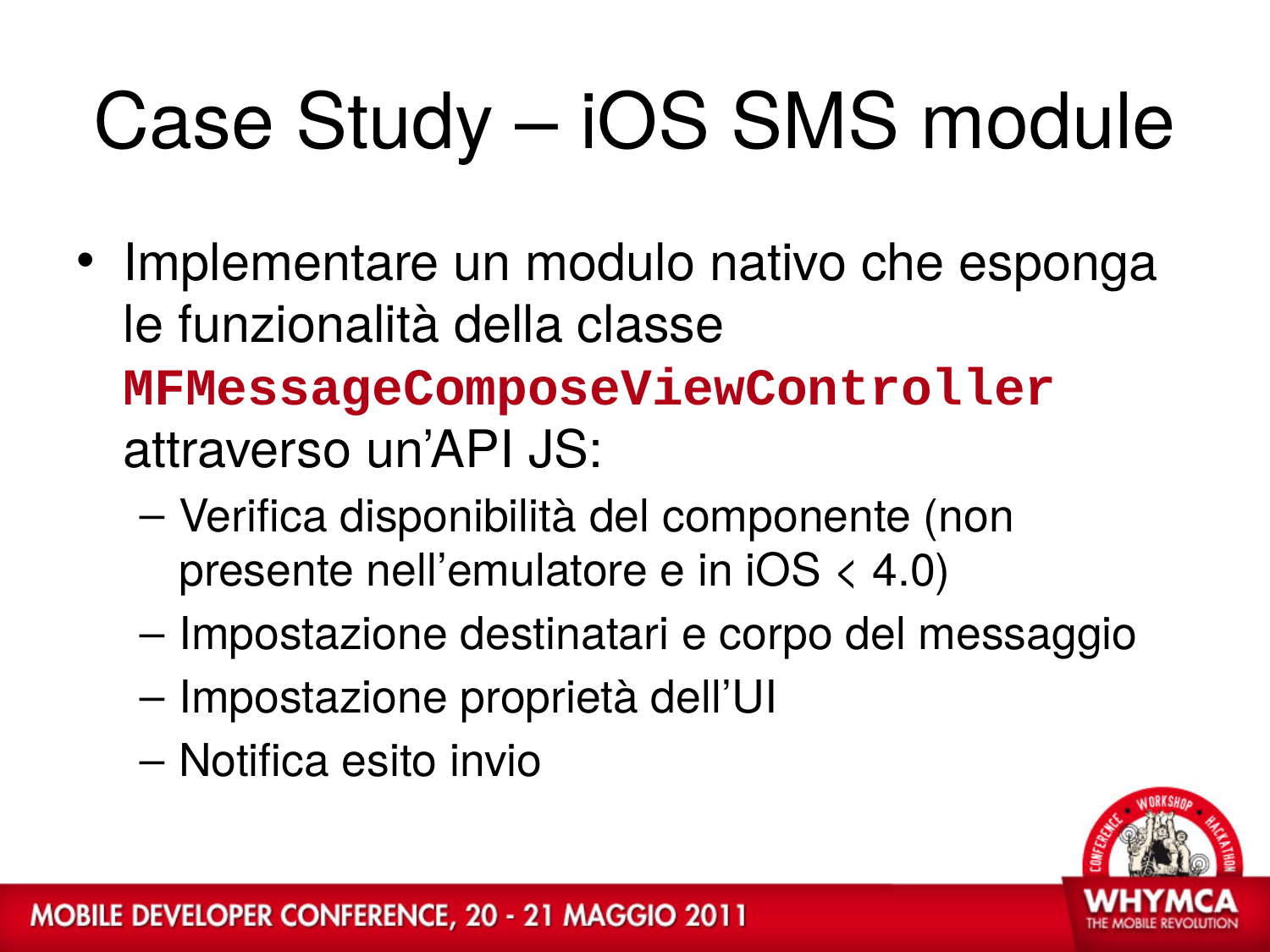

# Case Study – iOS SMS module
Implementare un modulo nativo che esponga le funzionalità della classe MFMessageComposeViewController attraverso un’API JS:
Verifica disponibilità del componente (non presente nell’emulatore e in iOS < 4.0)
Impostazione destinatari e corpo del messaggio
Impostazione proprietà dell’UI
Notifica esito invio